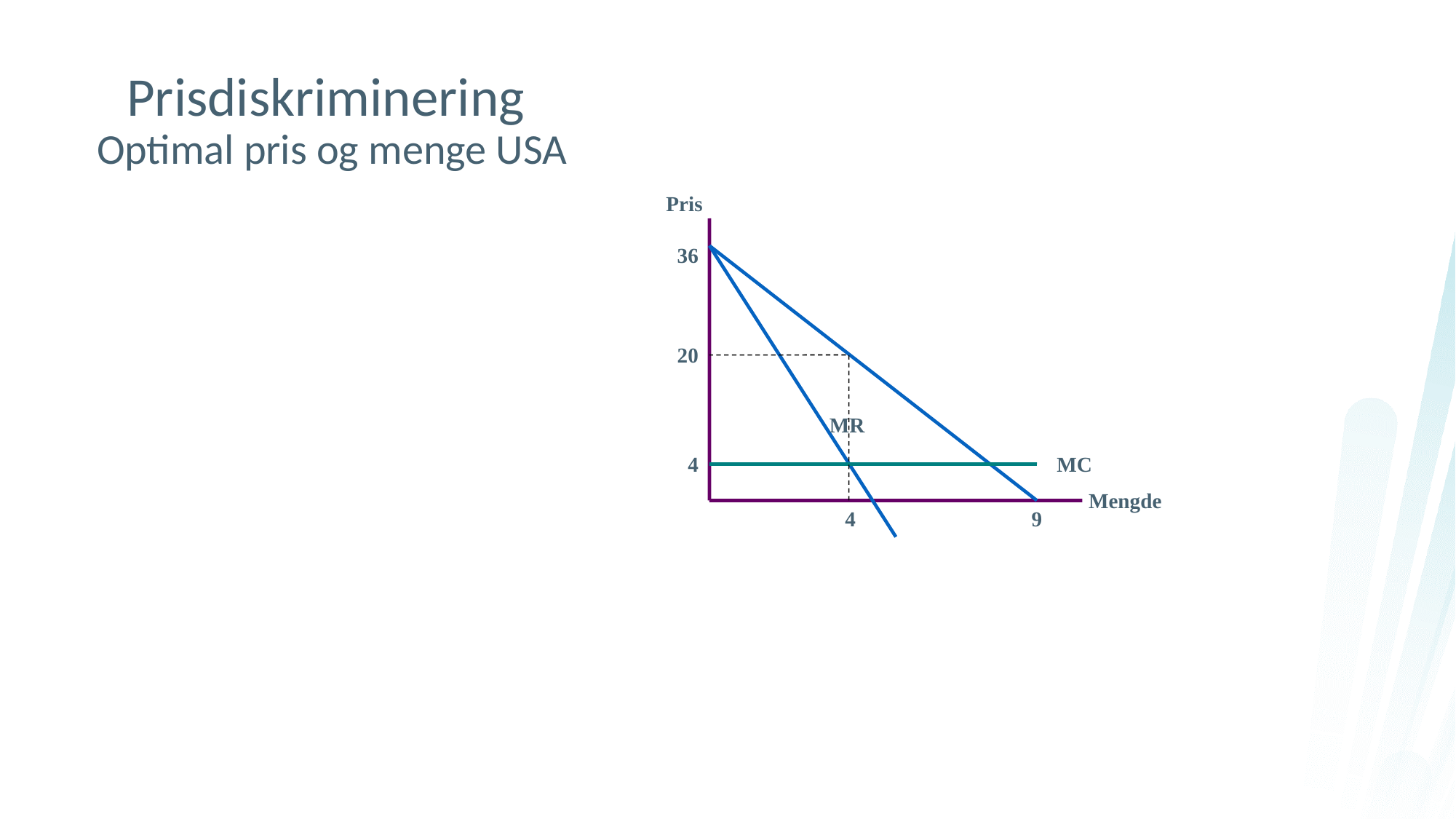

# Prisdiskriminering Optimal pris og menge USA
Pris

36

20

MR
4
MC

Mengde

4
9